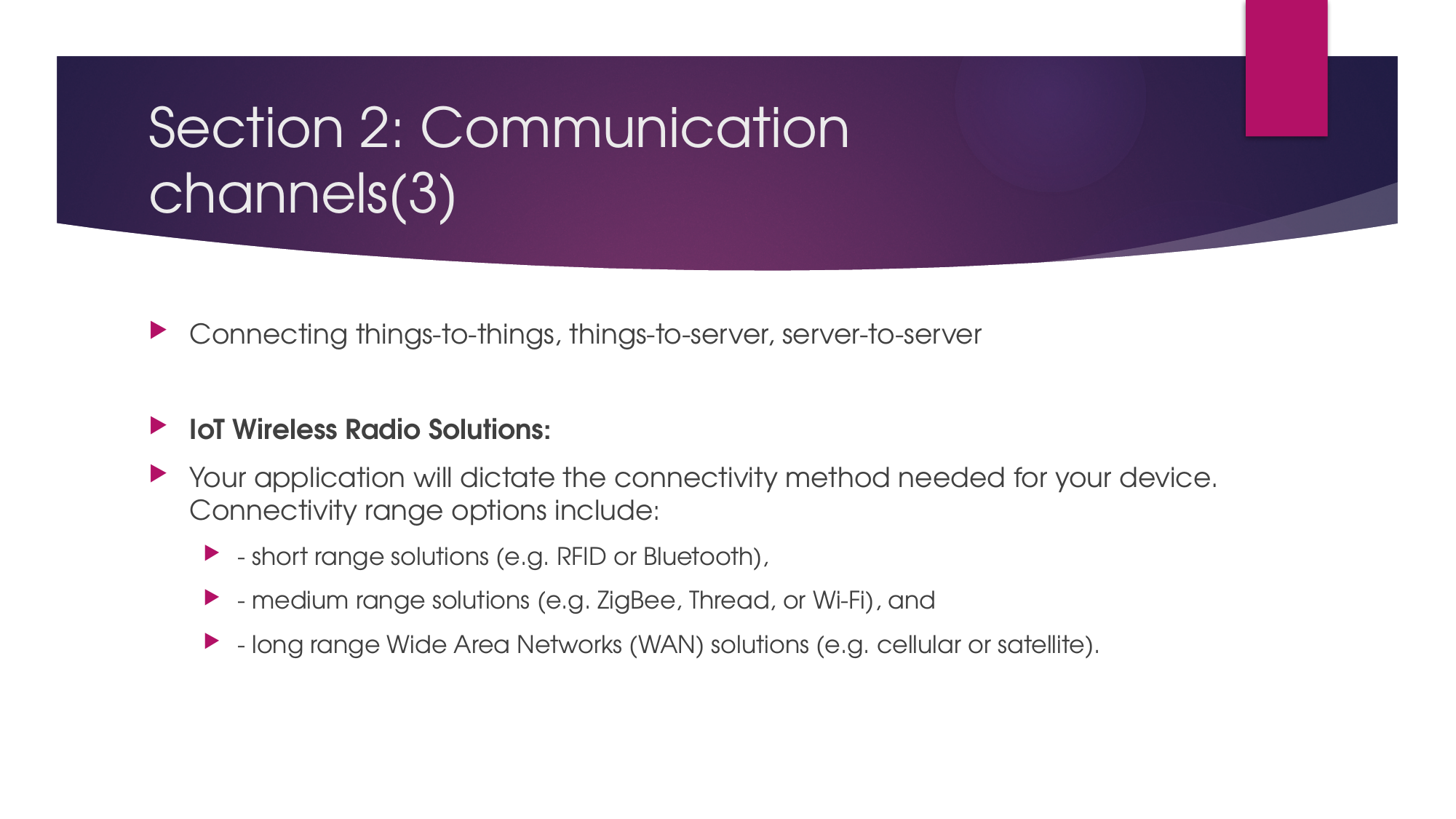

# Section 2: Communication channels(3)
Connecting things-to-things, things-to-server, server-to-server

IoT Wireless Radio Solutions:
Your application will dictate the connectivity method needed for your device. Connectivity range options include:
- short range solutions (e.g. RFID or Bluetooth),
- medium range solutions (e.g. ZigBee, Thread, or Wi-Fi), and
- long range Wide Area Networks (WAN) solutions (e.g. cellular or satellite).